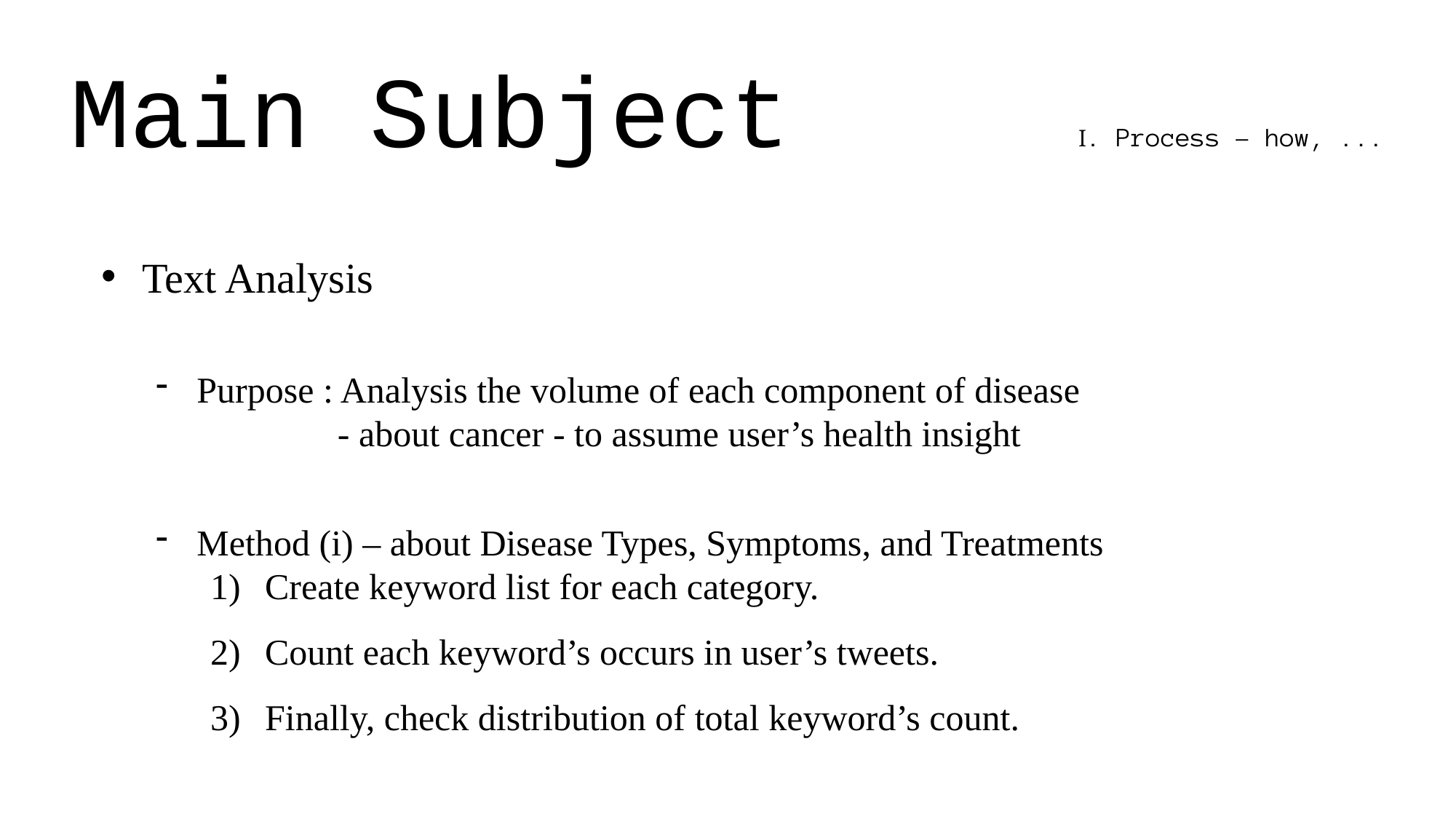

Main Subject
Ⅰ. Process – how, ...
Text Analysis

Purpose : Analysis the volume of each component of disease
                    - about cancer - to assume user’s health insight

Method (i) – about Disease Types, Symptoms, and Treatments
Create keyword list for each category.
Count each keyword’s occurs in user’s tweets.
Finally, check distribution of total keyword’s count.